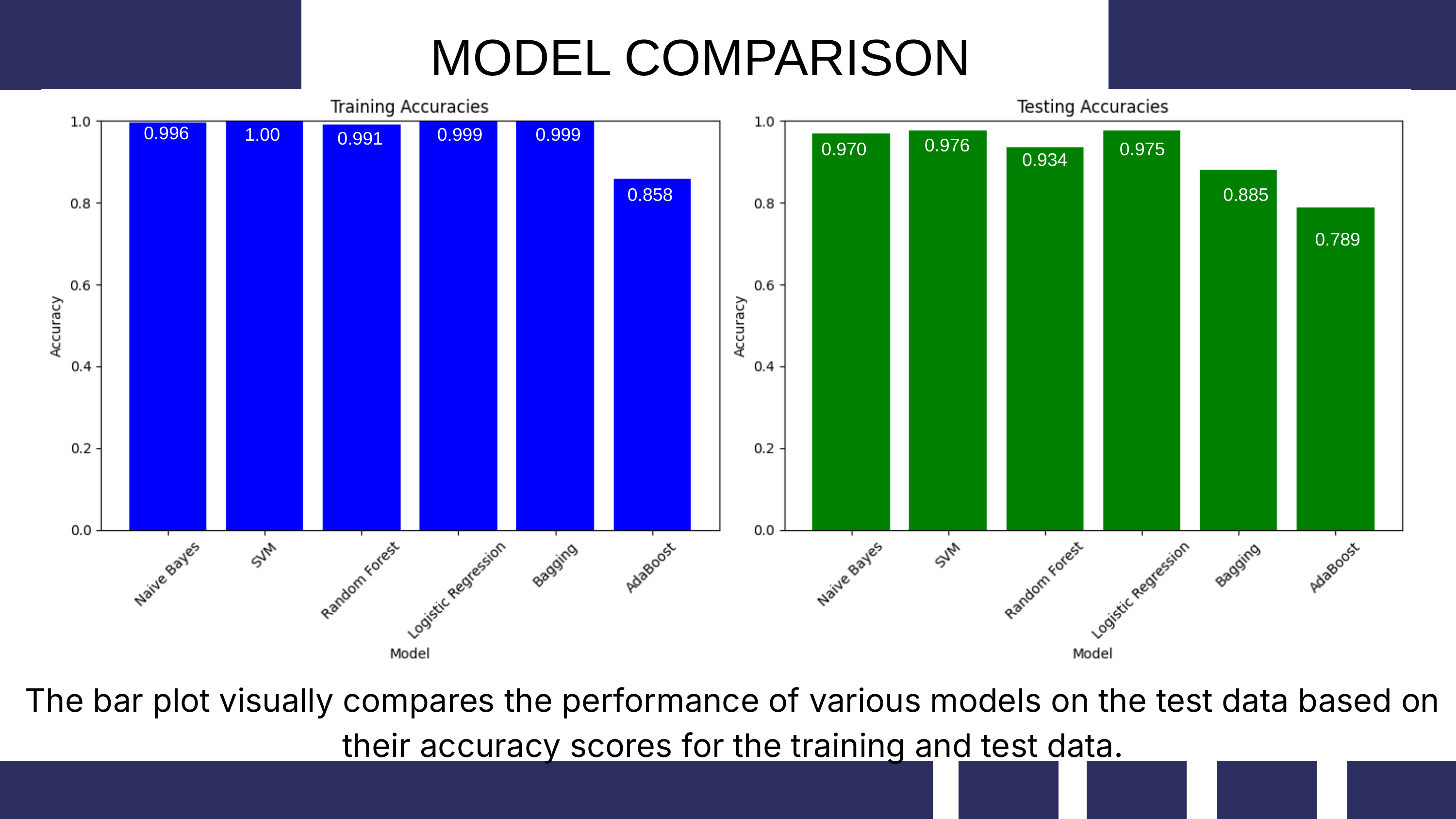

MODEL COMPARISON

0.996
1.00
0.999
0.999
0.991
0.976
0.970
0.975
0.934
0.858
0.885
0.789
The bar plot visually compares the performance of various models on the test data based on their accuracy scores for the training and test data.